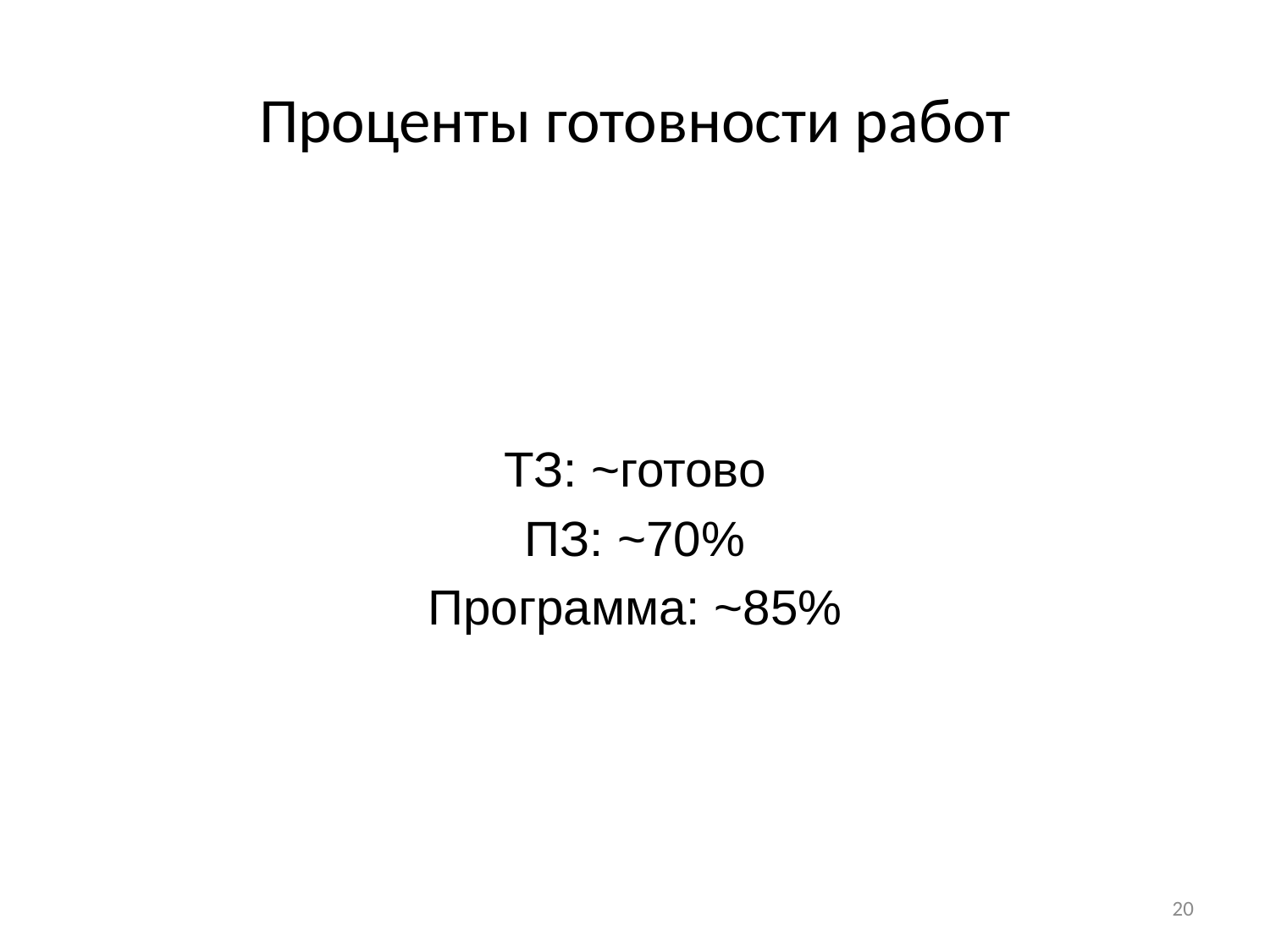

# Проценты готовности работ
ТЗ: ~готово
ПЗ: ~70%
Программа: ~85%
20